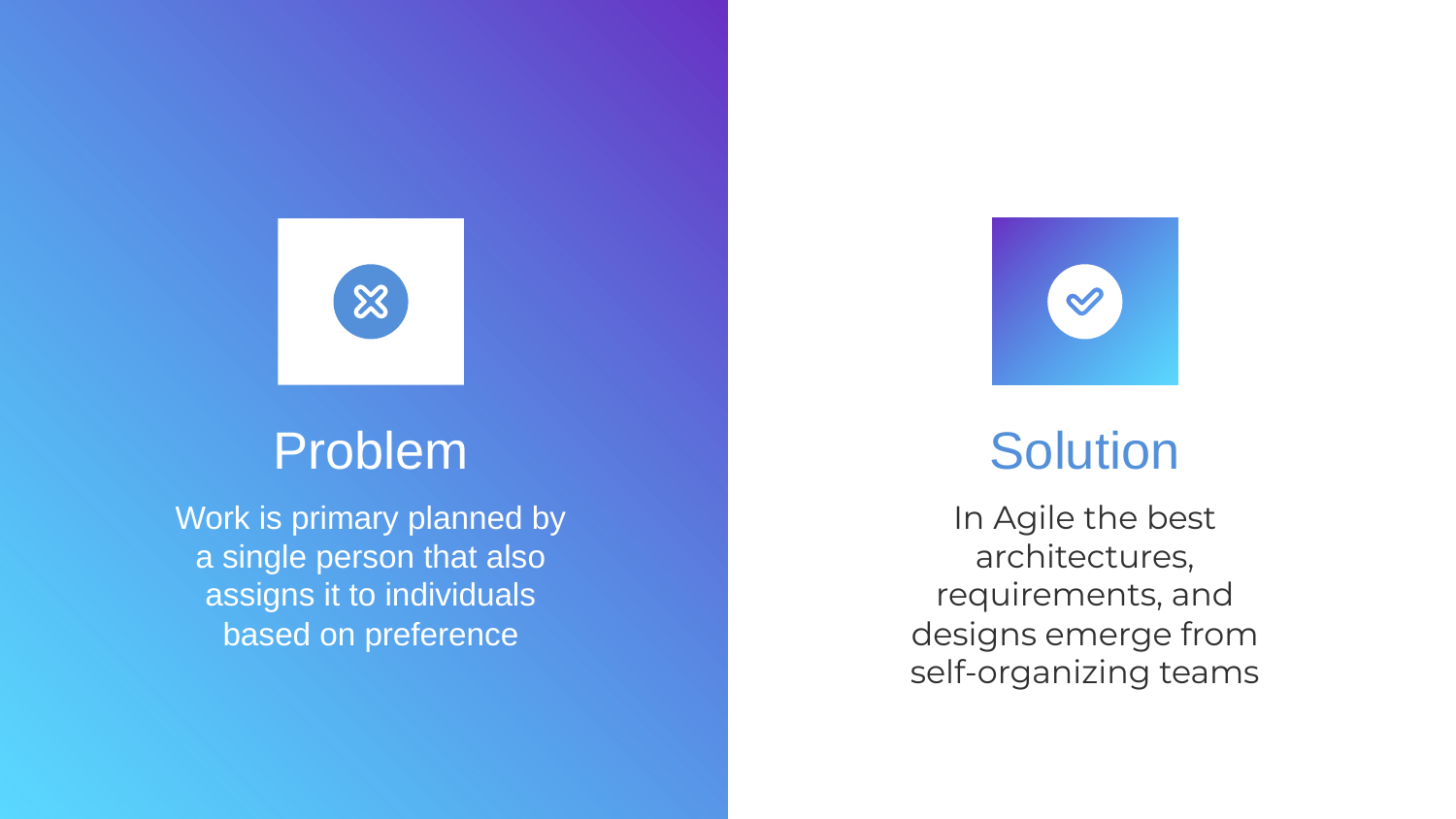

# Problem
Solution
Work is primary planned by a single person that also assigns it to individuals based on preference
In Agile the best architectures, requirements, and designs emerge from self-organizing teams